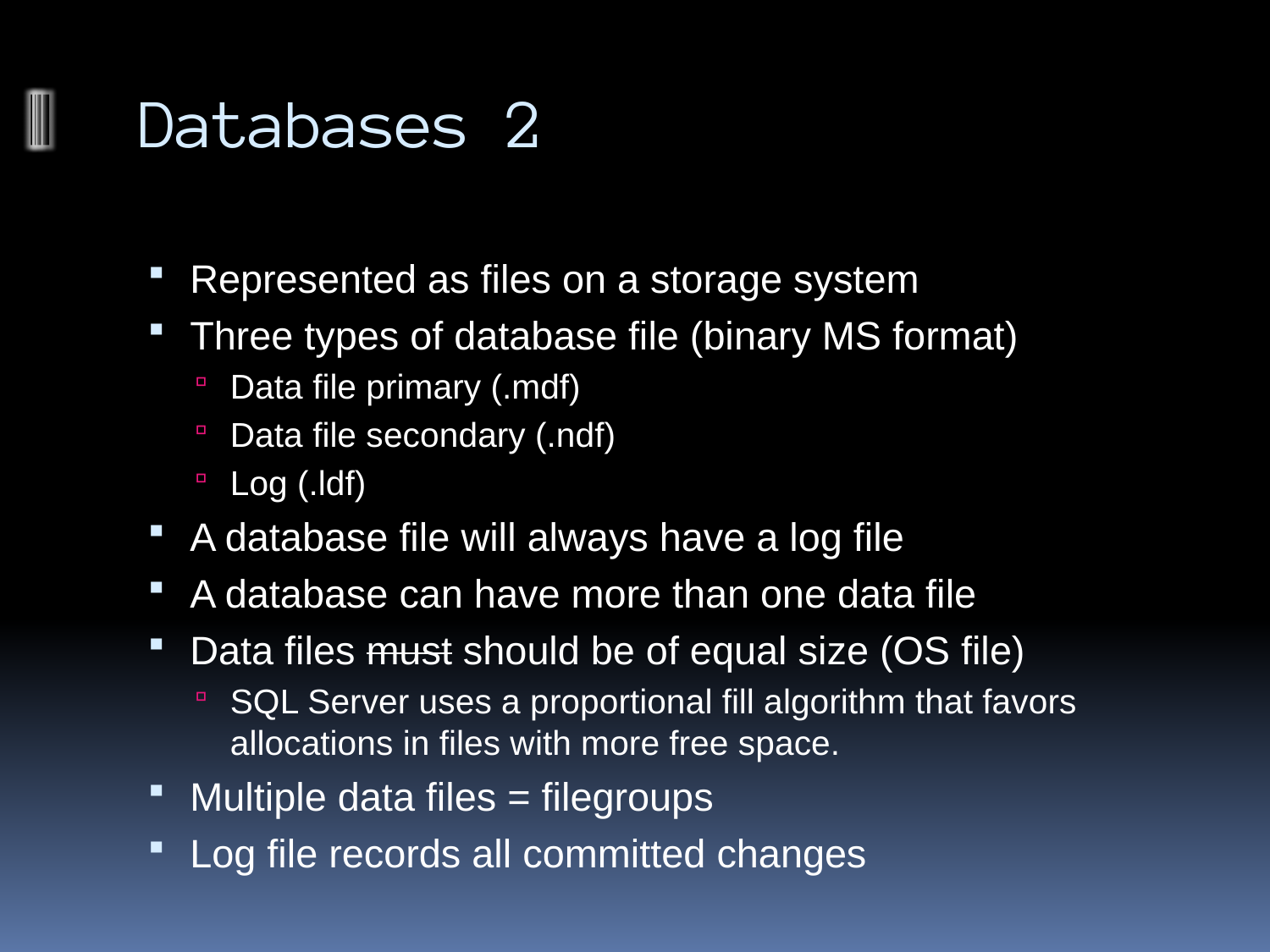

# Databases 2
Represented as files on a storage system
Three types of database file (binary MS format)
Data file primary (.mdf)
Data file secondary (.ndf)
Log (.ldf)
A database file will always have a log file
A database can have more than one data file
Data files must should be of equal size (OS file)
SQL Server uses a proportional fill algorithm that favors allocations in files with more free space.
Multiple data files = filegroups
Log file records all committed changes